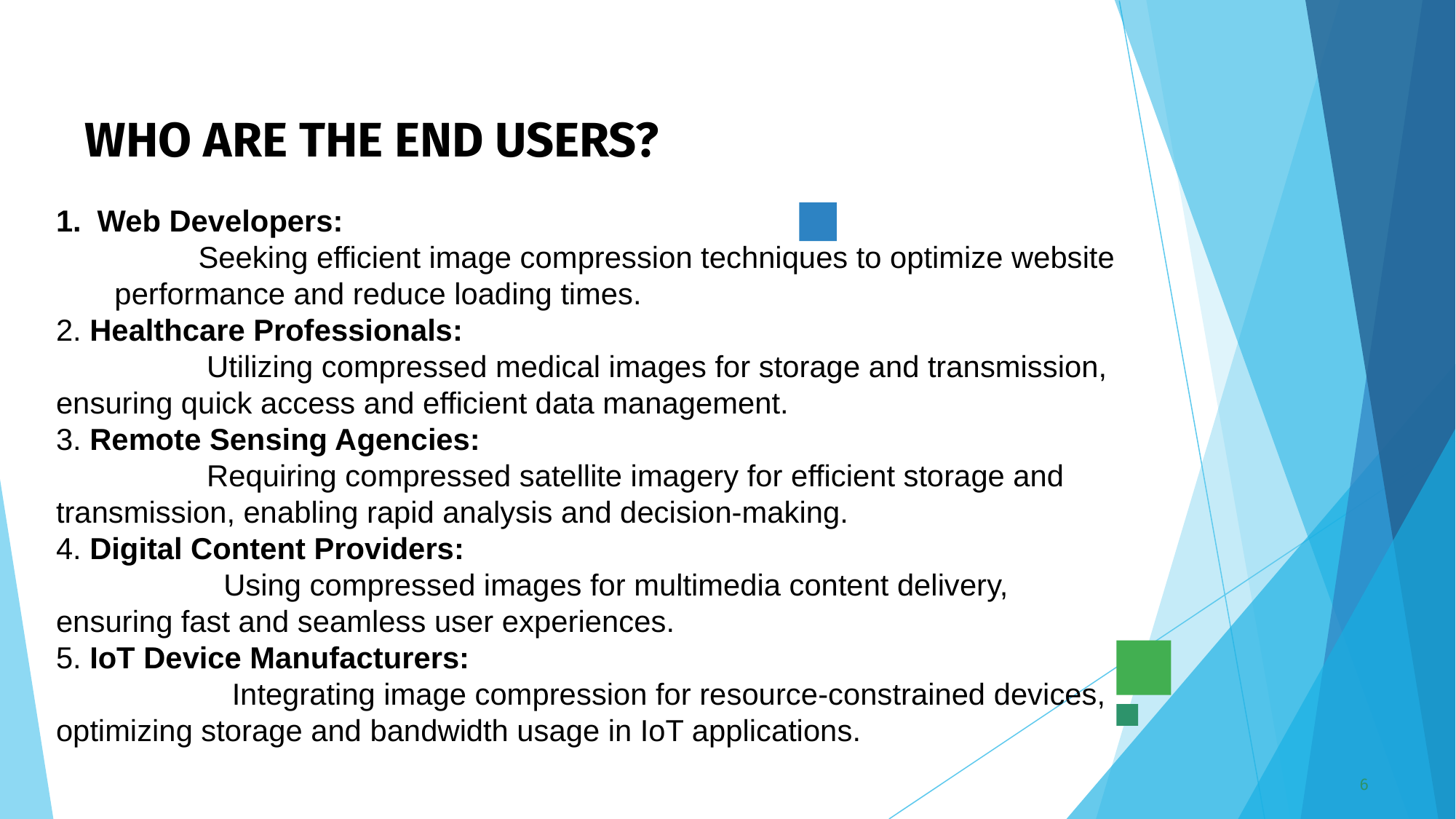

# WHO ARE THE END USERS?
Web Developers:
                 Seeking efficient image compression techniques to optimize website         performance and reduce loading times.
2. Healthcare Professionals:
                  Utilizing compressed medical images for storage and transmission, ensuring quick access and efficient data management.
3. Remote Sensing Agencies:
                  Requiring compressed satellite imagery for efficient storage and transmission, enabling rapid analysis and decision-making.
4. Digital Content Providers:
                    Using compressed images for multimedia content delivery, ensuring fast and seamless user experiences.
5. IoT Device Manufacturers:
                     Integrating image compression for resource-constrained devices, optimizing storage and bandwidth usage in IoT applications.

6